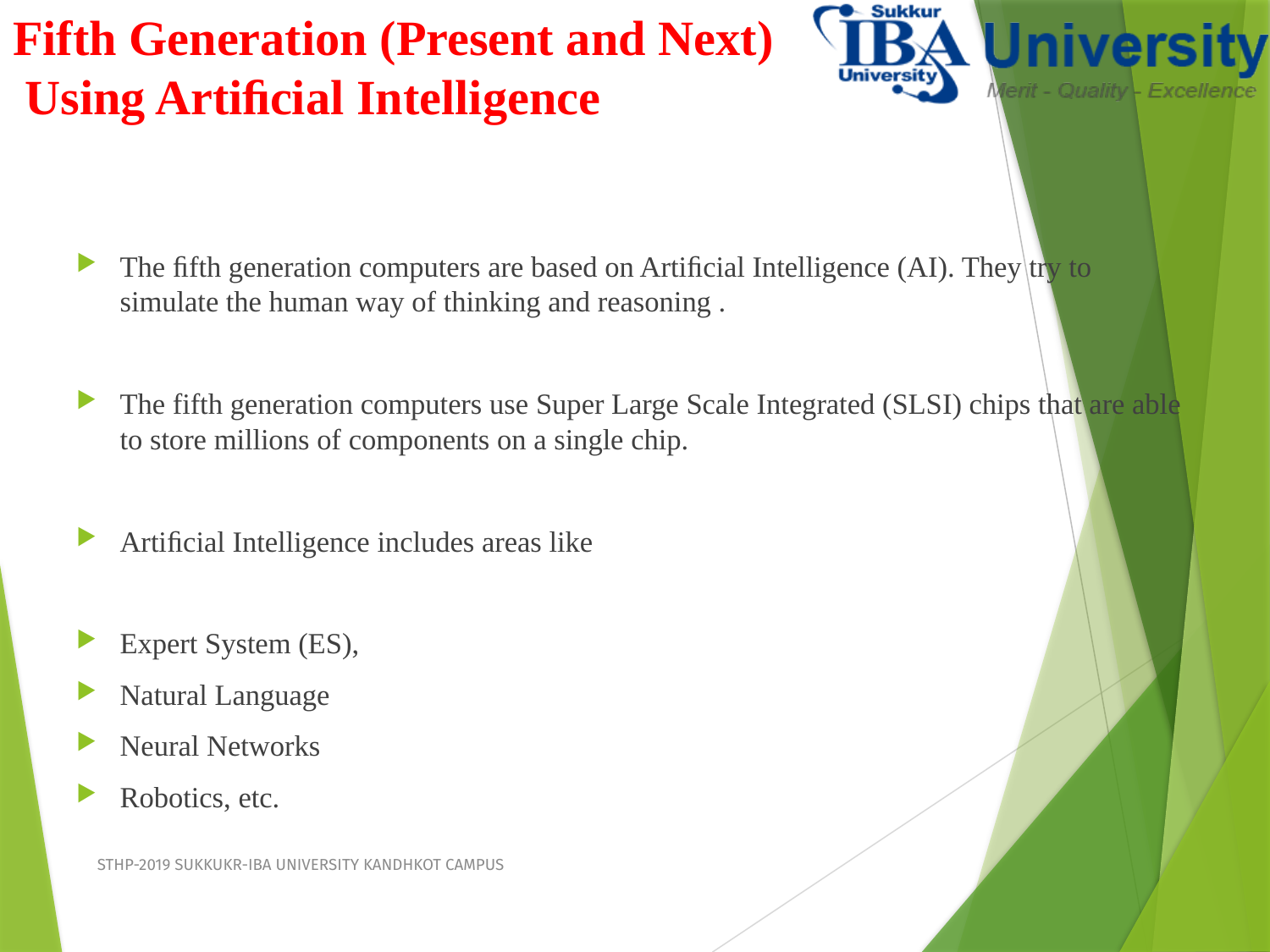

# Fifth Generation (Present and Next) Using Artiﬁcial Intelligence

The ﬁfth generation computers are based on Artiﬁcial Intelligence (AI). They try to simulate the human way of thinking and reasoning .

The fifth generation computers use Super Large Scale Integrated (SLSI) chips that are able to store millions of components on a single chip.

Artiﬁcial Intelligence includes areas like

Expert System (ES),
Natural Language
Neural Networks
Robotics, etc.

STHP-2019 SUKKUKR-IBA UNIVERSITY KANDHKOT CAMPUS